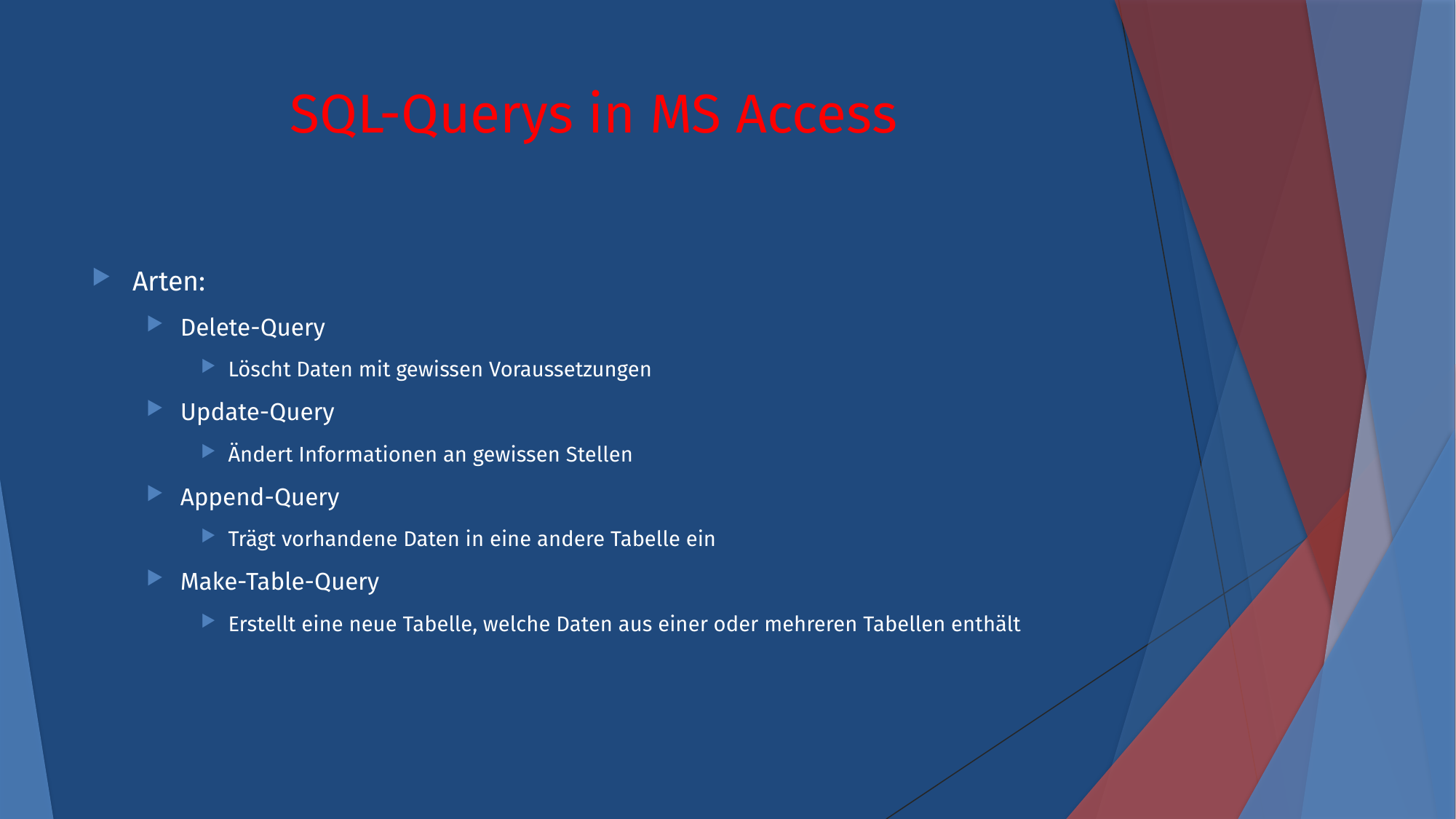

# SQL-Querys in MS Access
Arten:
Delete-Query
Löscht Daten mit gewissen Voraussetzungen
Update-Query
Ändert Informationen an gewissen Stellen
Append-Query
Trägt vorhandene Daten in eine andere Tabelle ein
Make-Table-Query
Erstellt eine neue Tabelle, welche Daten aus einer oder mehreren Tabellen enthält